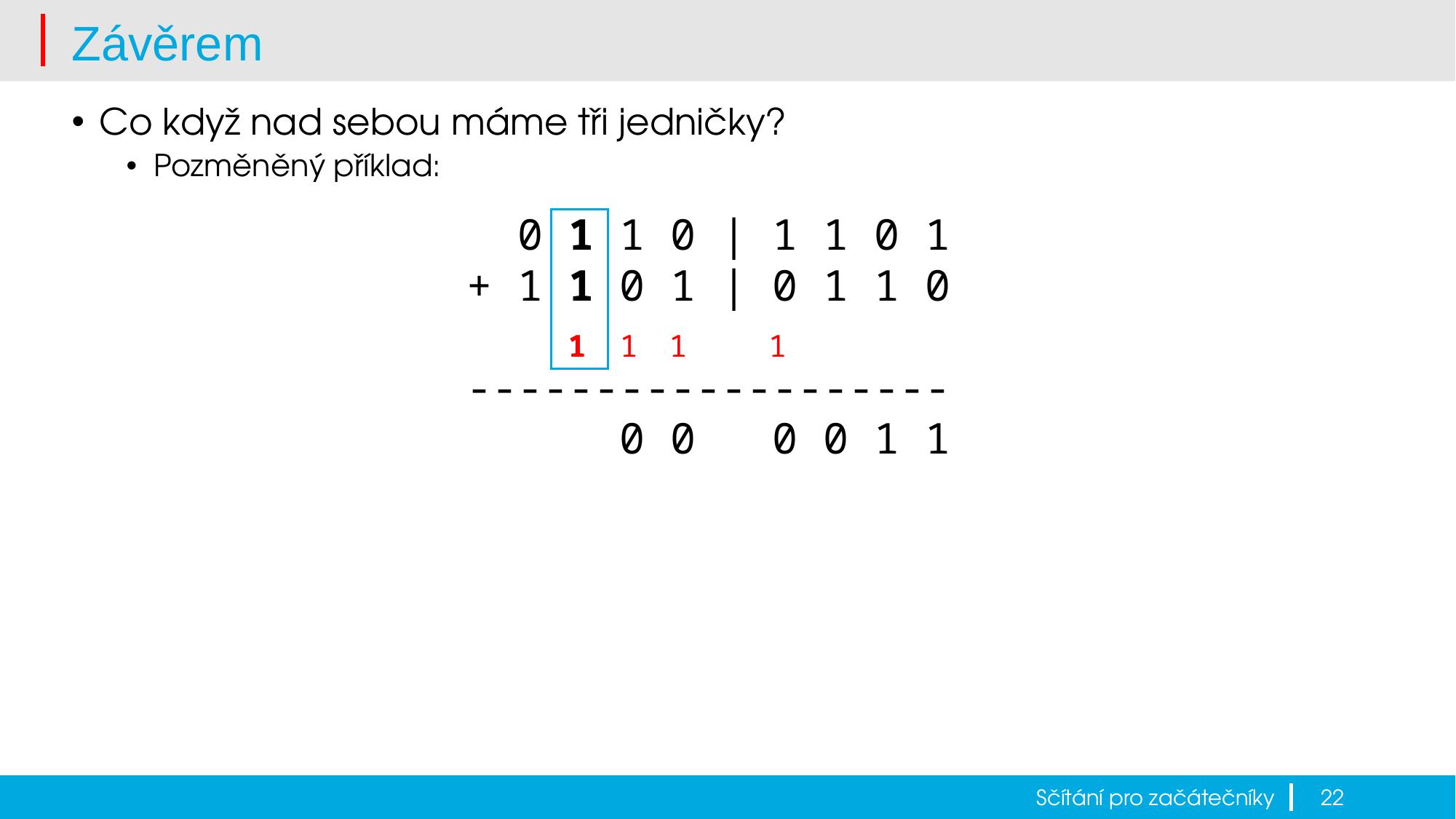

# Závěrem
Co když nad sebou máme tři jedničky?
Pozměněný příklad:
  0 1 1 0 | 1 1 0 1
+ 1 1 0 1 | 0 1 1 0

-------------------
      0 0   0 0 1 1

1
1
1
1
Sčítání pro začátečníky
22